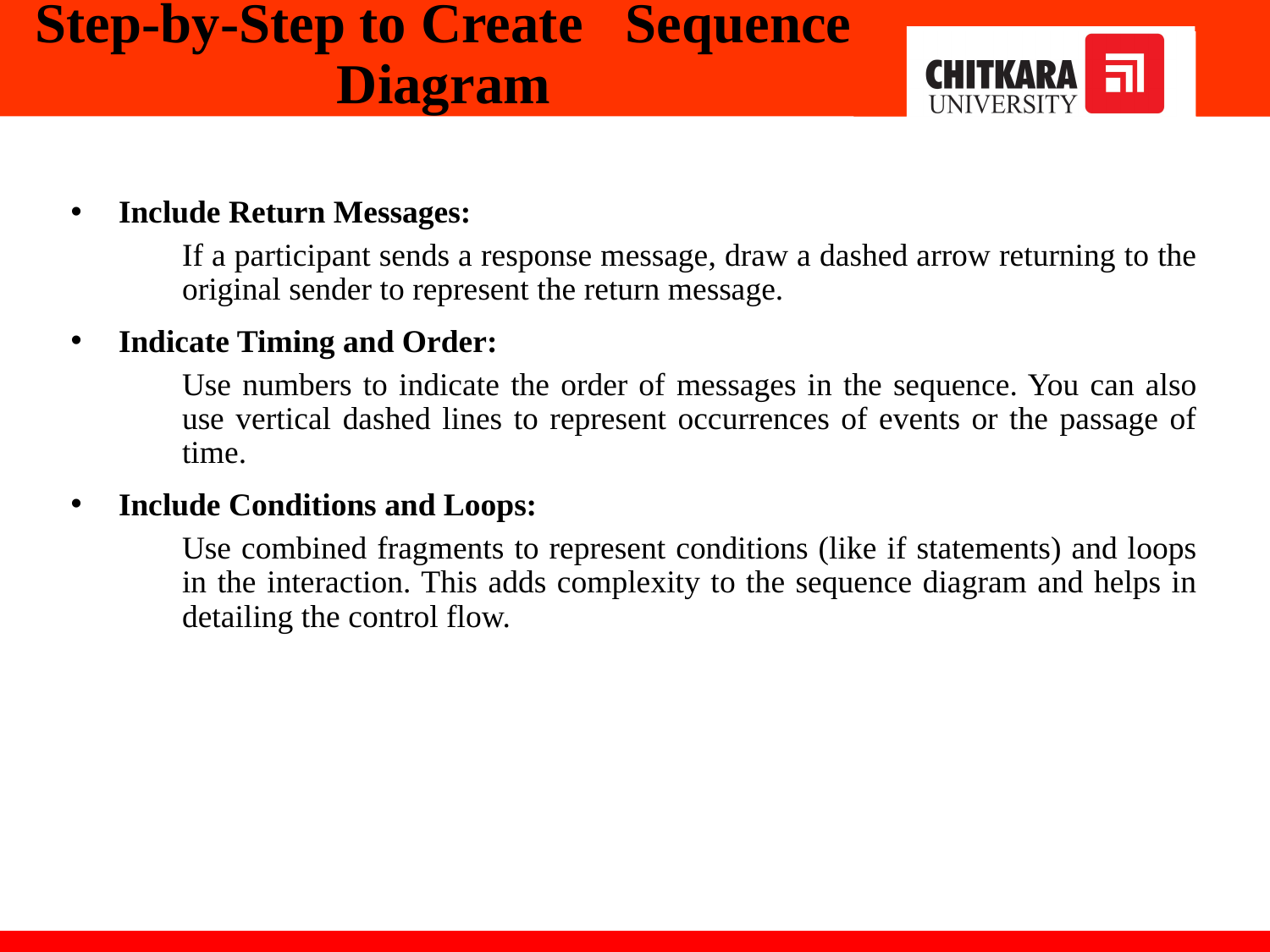

# Step-by-Step to Create   Sequence Diagram
Include Return Messages:
	If a participant sends a response message, draw a dashed arrow returning to the original sender to represent the return message.
Indicate Timing and Order:
	Use numbers to indicate the order of messages in the sequence. You can also use vertical dashed lines to represent occurrences of events or the passage of time.
Include Conditions and Loops:
	Use combined fragments to represent conditions (like if statements) and loops in the interaction. This adds complexity to the sequence diagram and helps in detailing the control flow.